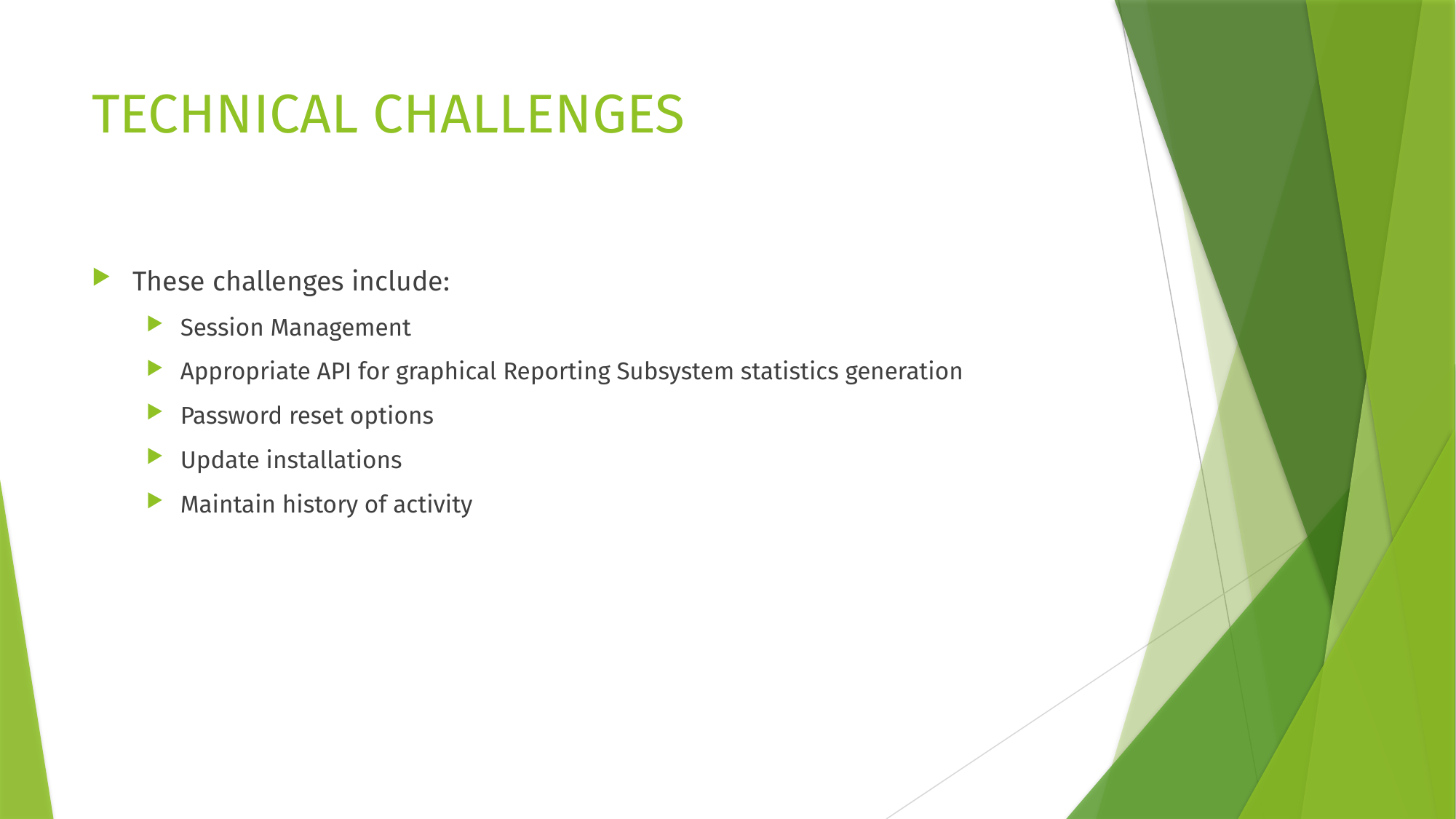

# TECHNICAL CHALLENGES
These challenges include:
Session Management
Appropriate API for graphical Reporting Subsystem statistics generation
Password reset options
Update installations
Maintain history of activity